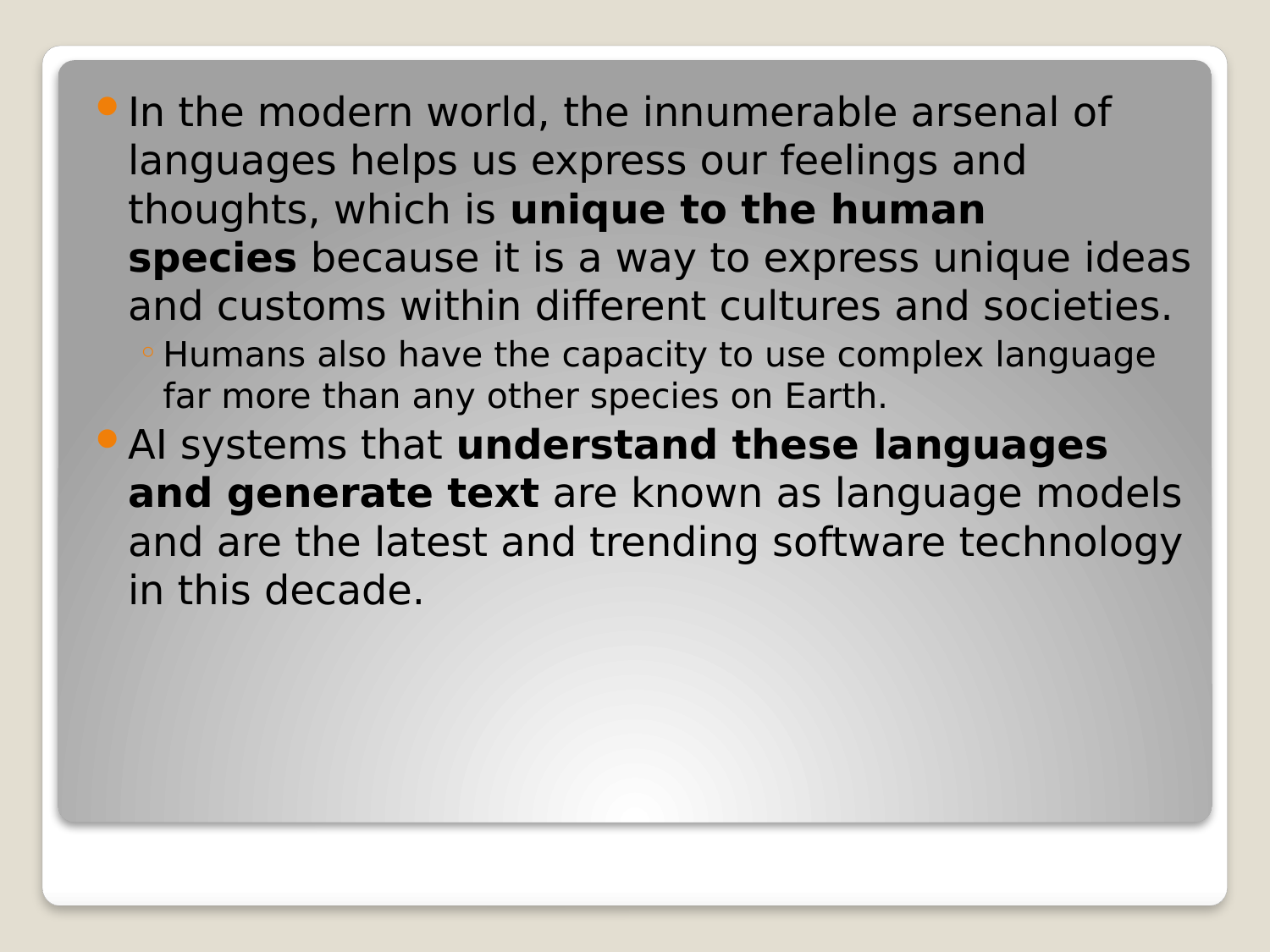

In the modern world, the innumerable arsenal of languages helps us express our feelings and thoughts, which is unique to the human species because it is a way to express unique ideas and customs within different cultures and societies.
Humans also have the capacity to use complex language far more than any other species on Earth.
AI systems that understand these languages and generate text are known as language models and are the latest and trending software technology in this decade.

#